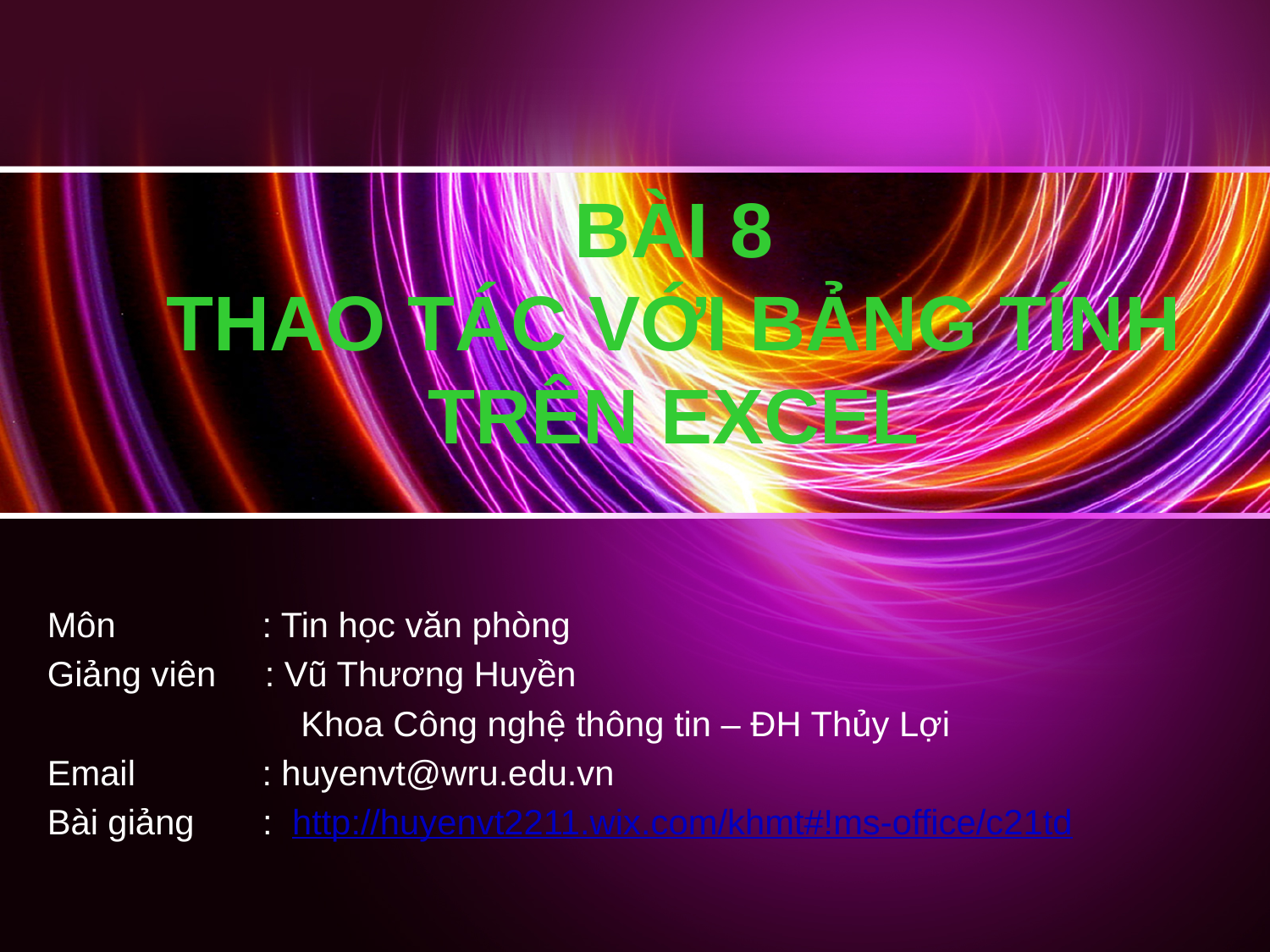

# BÀI 8 THAO TÁC VỚI BẢNG TÍNH TRÊN EXCEL
Môn               : Tin học văn phòng
Giảng viên     : Vũ Thương Huyền
	             Khoa Công nghệ thông tin – ĐH Thủy Lợi
Email             : huyenvt@wru.edu.vn
Bài giảng       :  http://huyenvt2211.wix.com/khmt#!ms-office/c21td